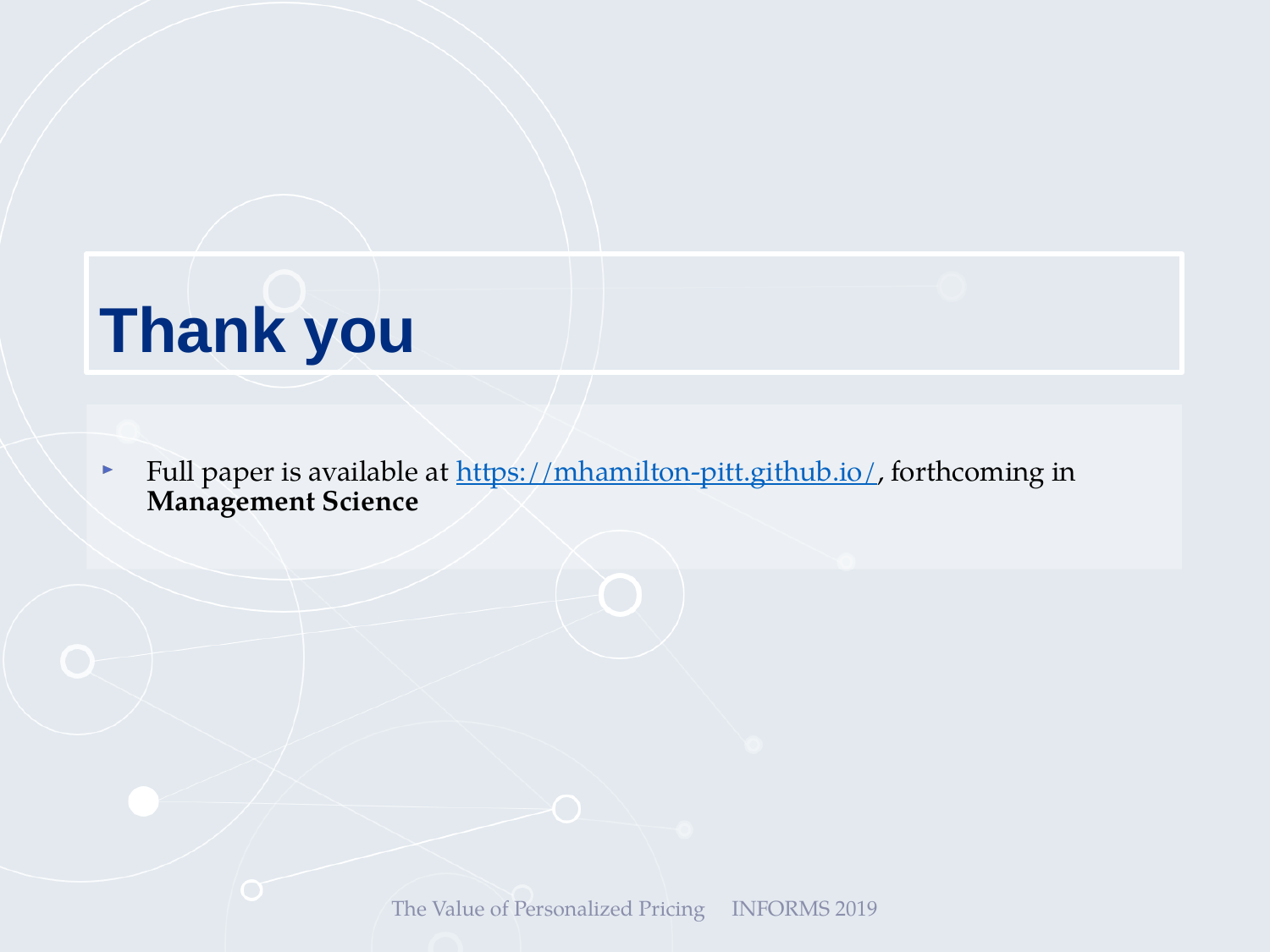

# Thank you
Full paper is available at https://mhamilton-pitt.github.io/, forthcoming in Management Science
The Value of Personalized Pricing     INFORMS 2019